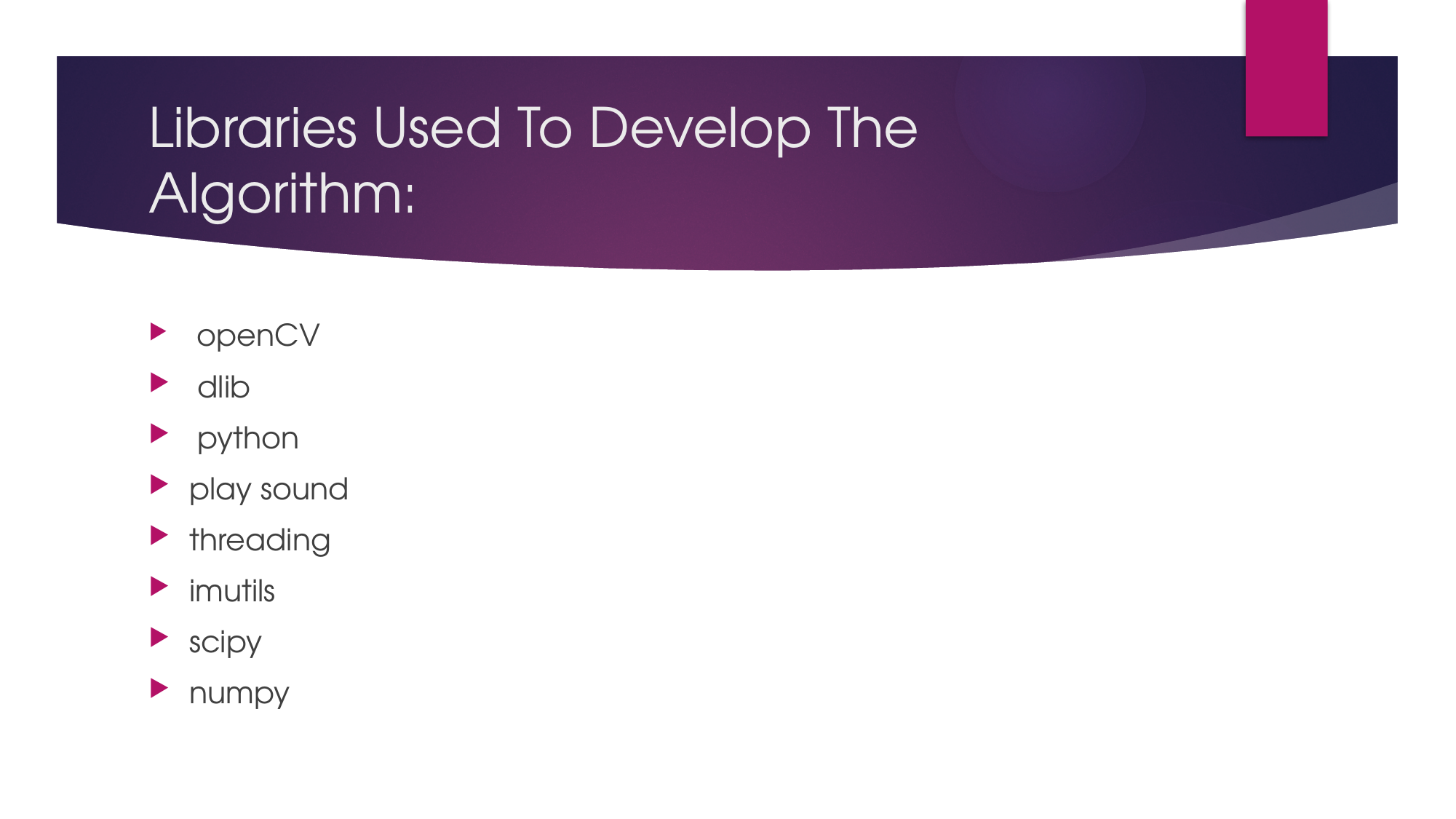

# Libraries Used To Develop The Algorithm:
 openCV
 dlib
 python
play sound
threading
imutils
scipy
numpy